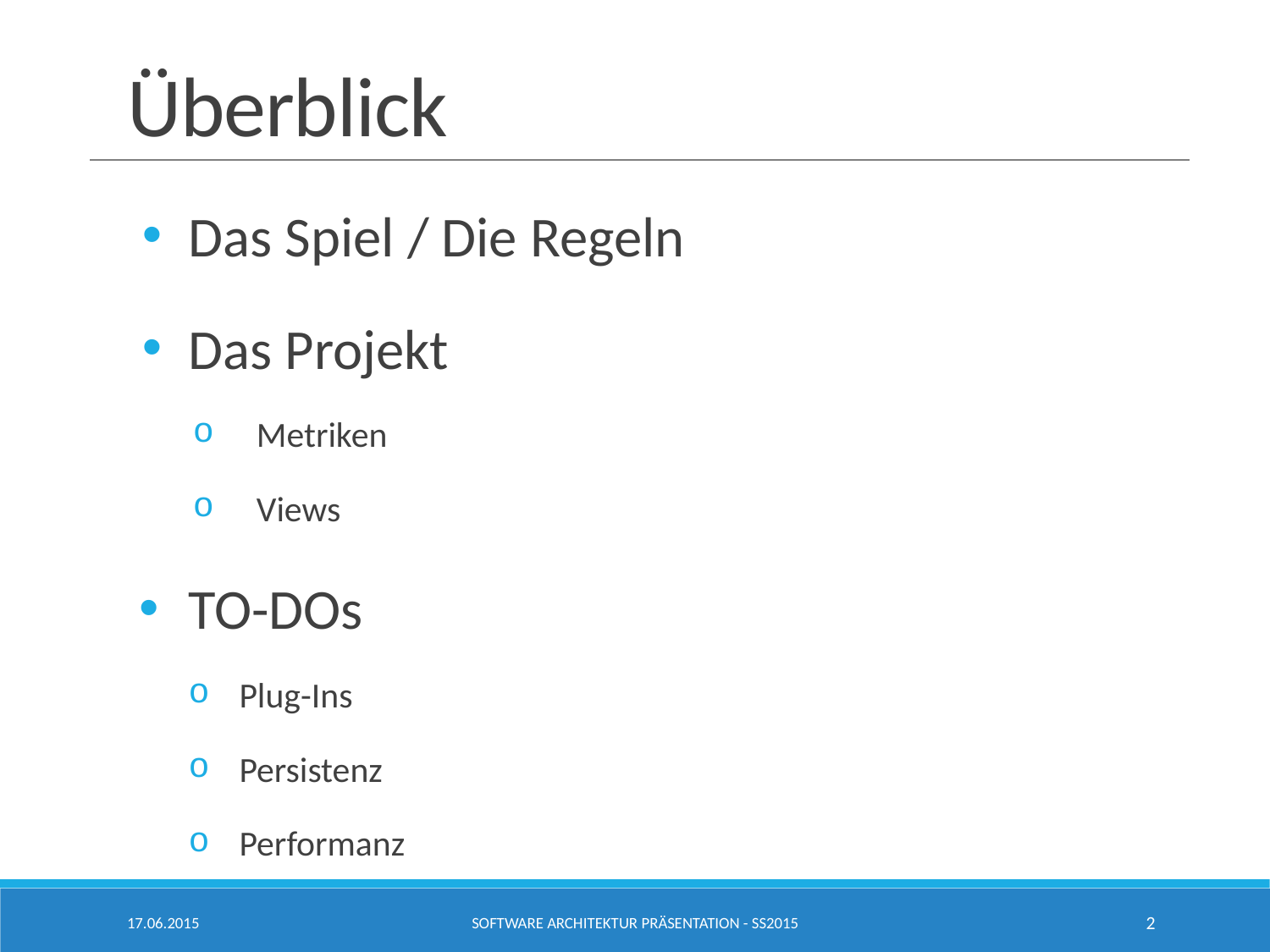

# Überblick
Das Spiel / Die Regeln
Das Projekt
Metriken
Views
TO-DOs
Plug-Ins
Persistenz
Performanz

17.06.2015
Software Architektur Präsentation - SS2015
2